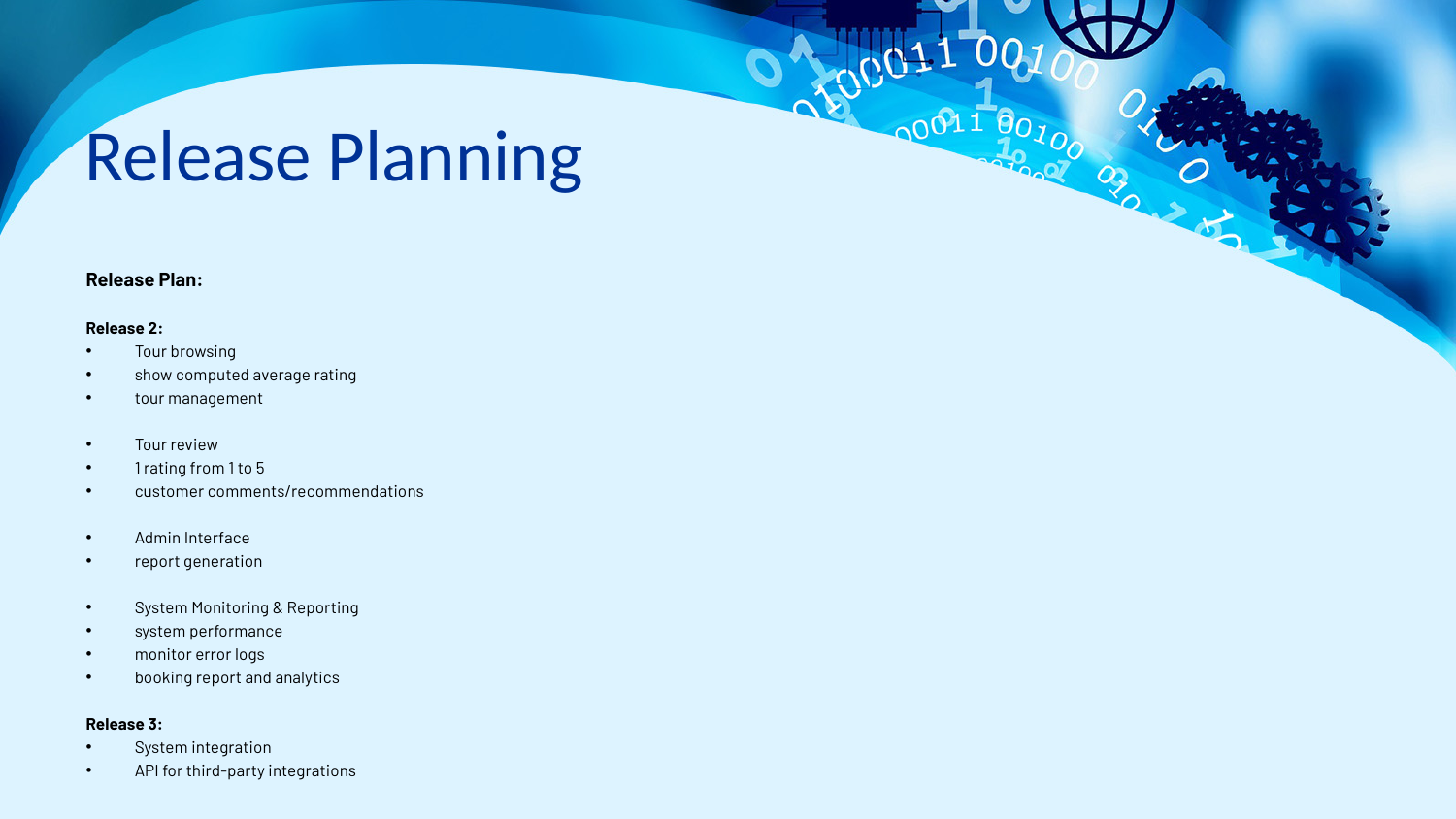

# Release Planning
Release Plan:

Release 2:
Tour browsing
show computed average rating
tour management

Tour review
1 rating from 1 to 5
customer comments/recommendations

Admin Interface
report generation

System Monitoring & Reporting
system performance
monitor error logs
booking report and analytics

Release 3:
System integration
API for third-party integrations